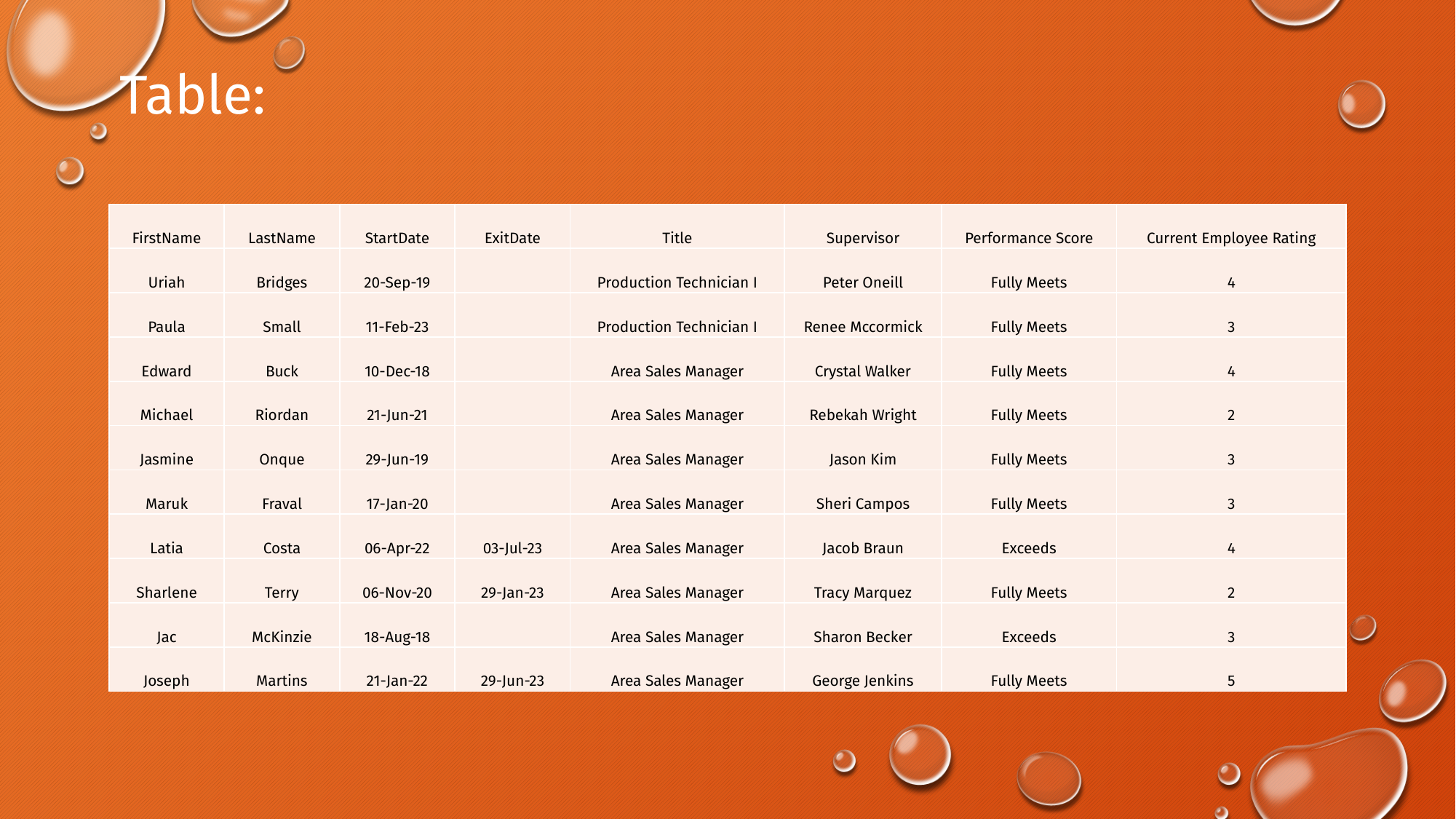

# Table:
| FirstName | LastName | StartDate | ExitDate | Title | Supervisor | Performance Score | Current Employee Rating |
| --- | --- | --- | --- | --- | --- | --- | --- |
| Uriah | Bridges | 20-Sep-19 |  | Production Technician I | Peter Oneill | Fully Meets | 4 |
| Paula | Small | 11-Feb-23 |  | Production Technician I | Renee Mccormick | Fully Meets | 3 |
| Edward | Buck | 10-Dec-18 |  | Area Sales Manager | Crystal Walker | Fully Meets | 4 |
| Michael | Riordan | 21-Jun-21 |  | Area Sales Manager | Rebekah Wright | Fully Meets | 2 |
| Jasmine | Onque | 29-Jun-19 |  | Area Sales Manager | Jason Kim | Fully Meets | 3 |
| Maruk | Fraval | 17-Jan-20 |  | Area Sales Manager | Sheri Campos | Fully Meets | 3 |
| Latia | Costa | 06-Apr-22 | 03-Jul-23 | Area Sales Manager | Jacob Braun | Exceeds | 4 |
| Sharlene | Terry | 06-Nov-20 | 29-Jan-23 | Area Sales Manager | Tracy Marquez | Fully Meets | 2 |
| Jac | McKinzie | 18-Aug-18 |  | Area Sales Manager | Sharon Becker | Exceeds | 3 |
| Joseph | Martins | 21-Jan-22 | 29-Jun-23 | Area Sales Manager | George Jenkins | Fully Meets | 5 |